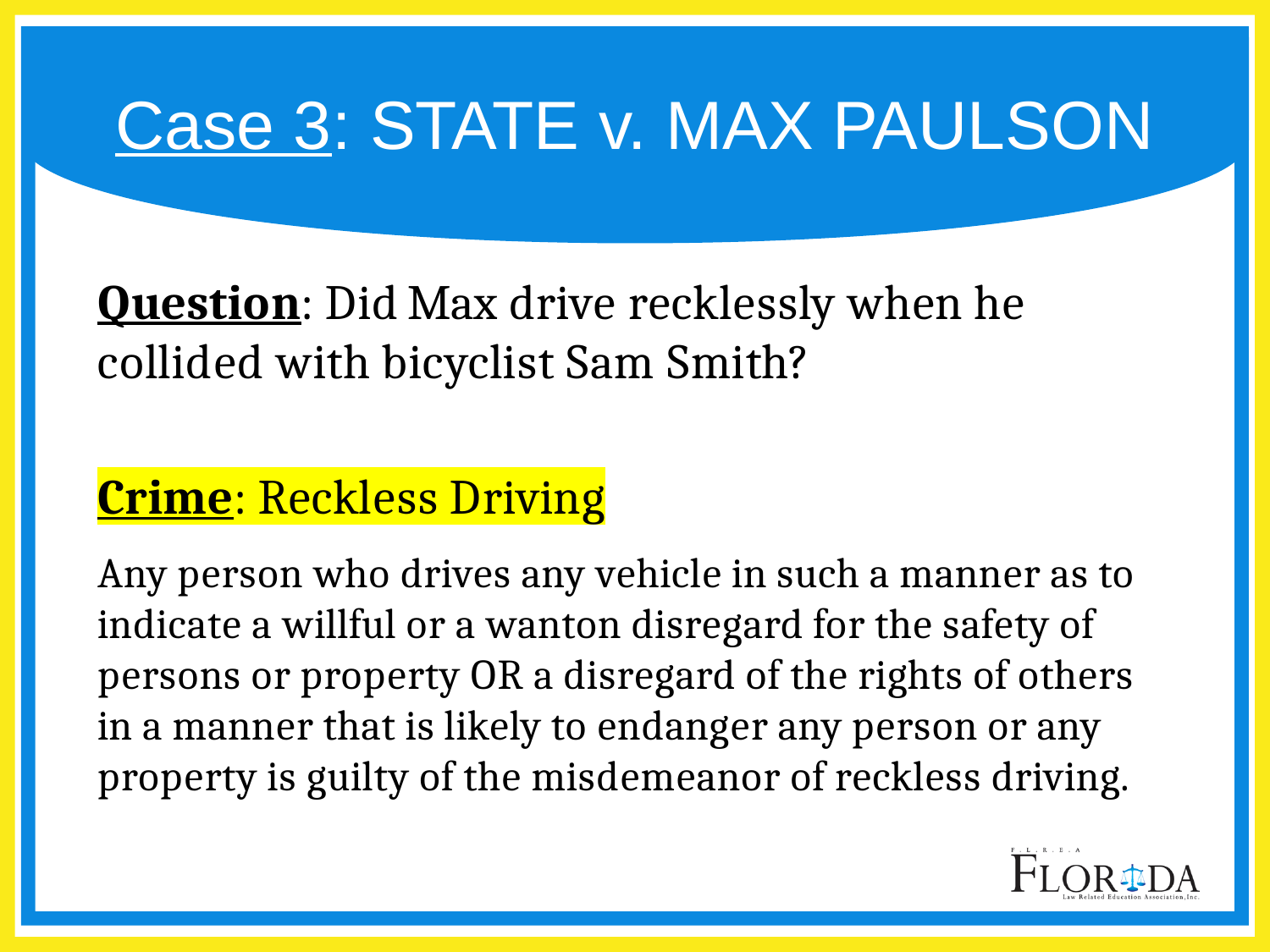

# Case 3: STATE v. MAX PAULSON
Question: Did Max drive recklessly when he collided with bicyclist Sam Smith?
Crime: Reckless Driving
Any person who drives any vehicle in such a manner as to indicate a willful or a wanton disregard for the safety of persons or property OR a disregard of the rights of others in a manner that is likely to endanger any person or any property is guilty of the misdemeanor of reckless driving.